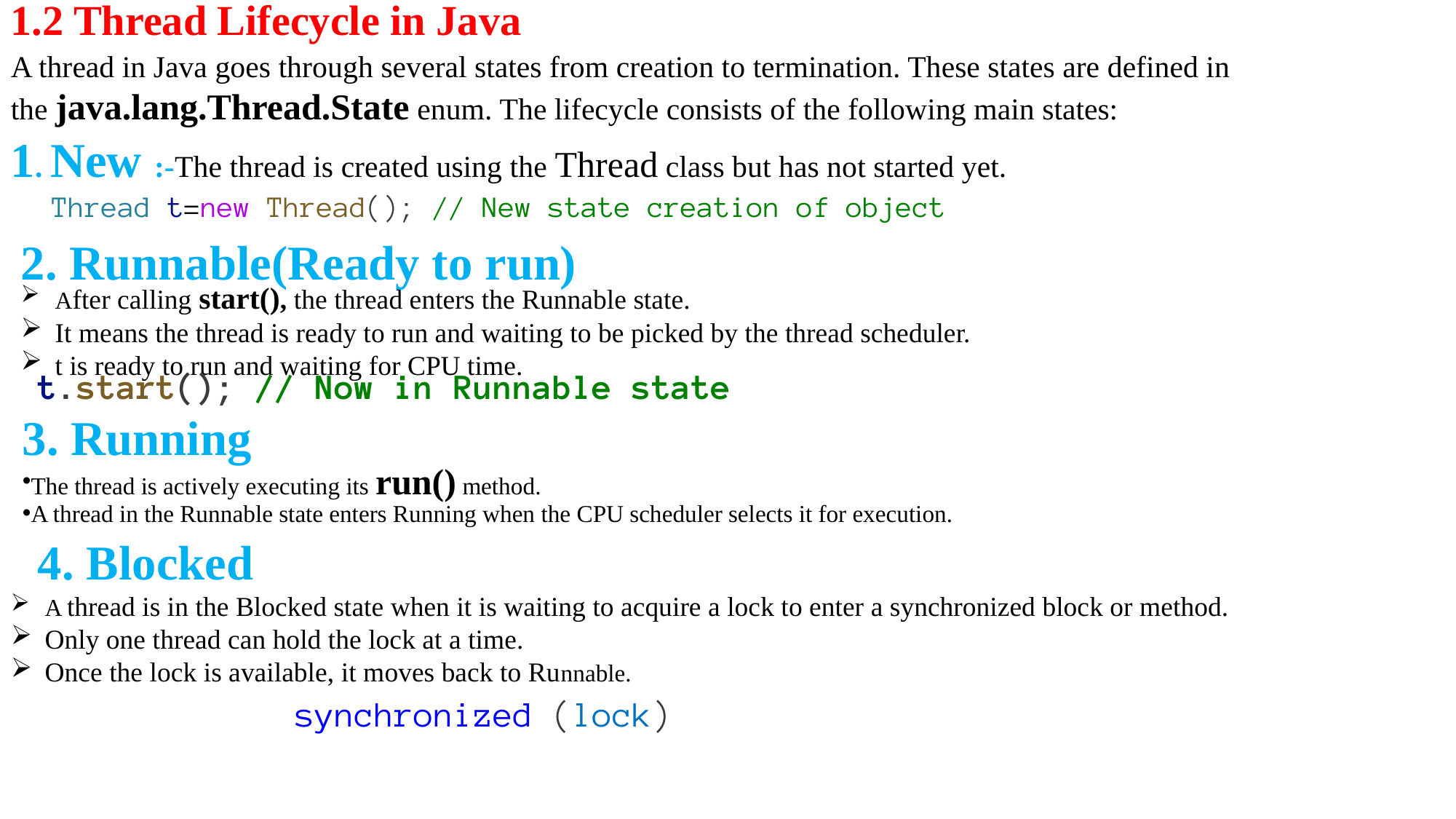

1.2 Thread Lifecycle in Java
A thread in Java goes through several states from creation to termination. These states are defined in the java.lang.Thread.State enum. The lifecycle consists of the following main states:
1. New :-The thread is created using the Thread class but has not started yet.
Thread t=new Thread(); // New state creation of object
2. Runnable(Ready to run)
After calling start(), the thread enters the Runnable state.
It means the thread is ready to run and waiting to be picked by the thread scheduler.
t is ready to run and waiting for CPU time.
t.start(); // Now in Runnable state
3. Running
The thread is actively executing its run() method.
A thread in the Runnable state enters Running when the CPU scheduler selects it for execution.
4. Blocked
A thread is in the Blocked state when it is waiting to acquire a lock to enter a synchronized block or method.
Only one thread can hold the lock at a time.
Once the lock is available, it moves back to Runnable.
             synchronized (lock)